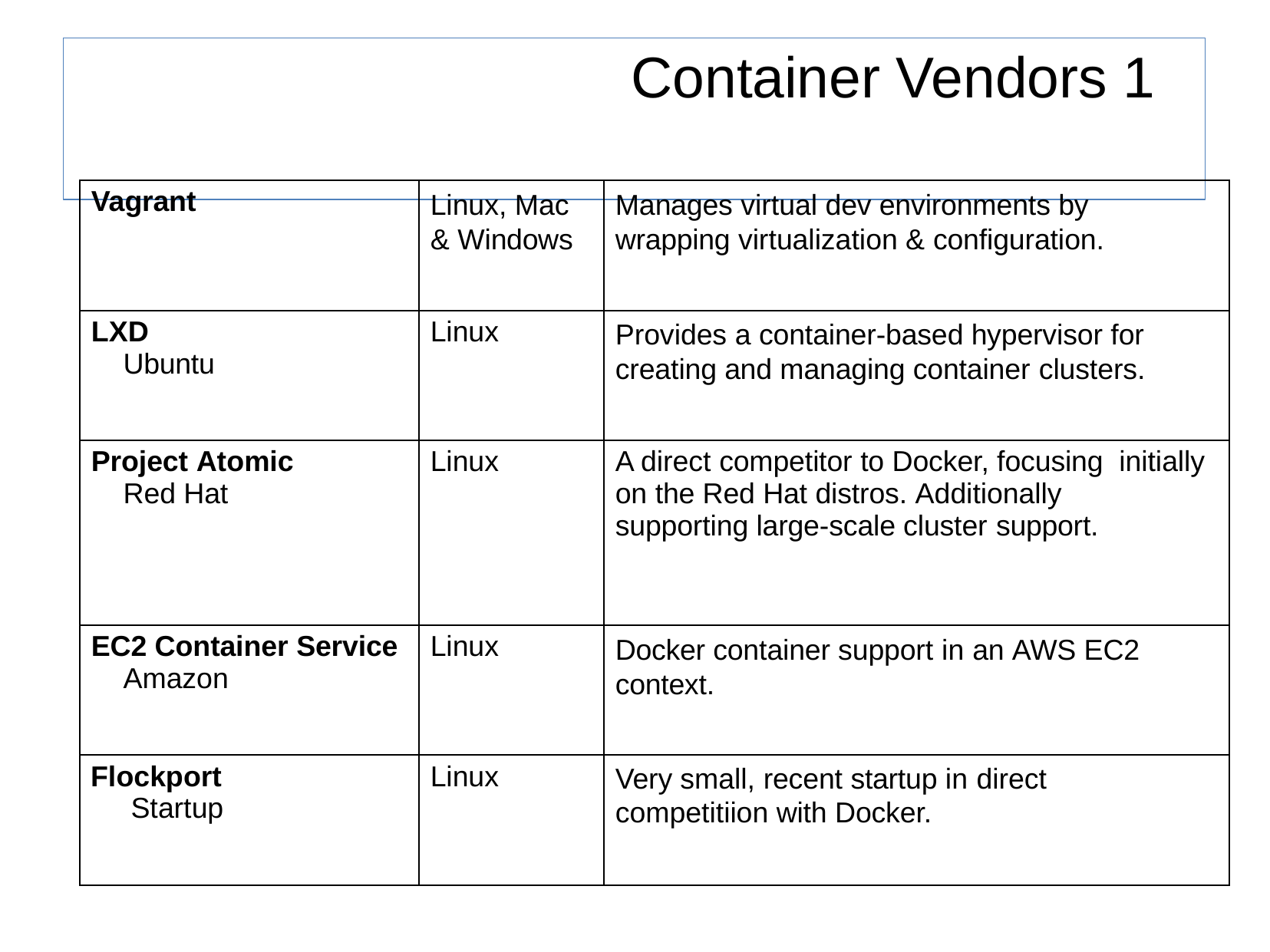

# Container Vendors 1
| Vagrant | Linux, Mac & Windows | Manages virtual dev environments by wrapping virtualization & configuration. |
| --- | --- | --- |
| LXD Ubuntu | Linux | Provides a container-based hypervisor for creating and managing container clusters. |
| Project Atomic Red Hat | Linux | A direct competitor to Docker, focusing initially on the Red Hat distros. Additionally supporting large-scale cluster support. |
| EC2 Container Service Amazon | Linux | Docker container support in an AWS EC2 context. |
| Flockport Startup | Linux | Very small, recent startup in direct competitiion with Docker. |